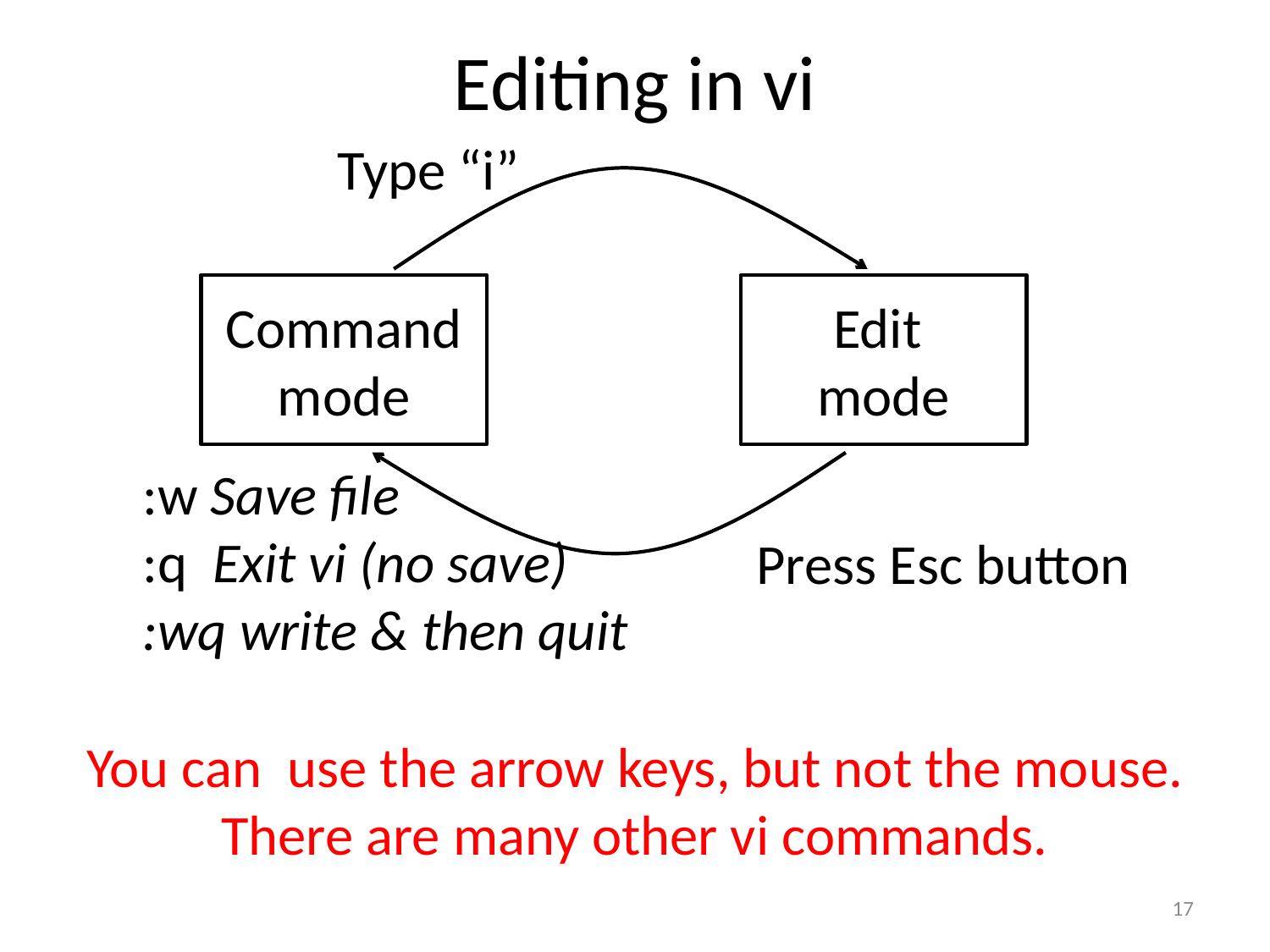

# Editing in vi
Type “i”

Command mode
Edit
mode
:w Save file
:q  Exit vi (no save)
:wq write & then quit

Press Esc button
You can  use the arrow keys, but not the mouse.
There are many other vi commands.
17